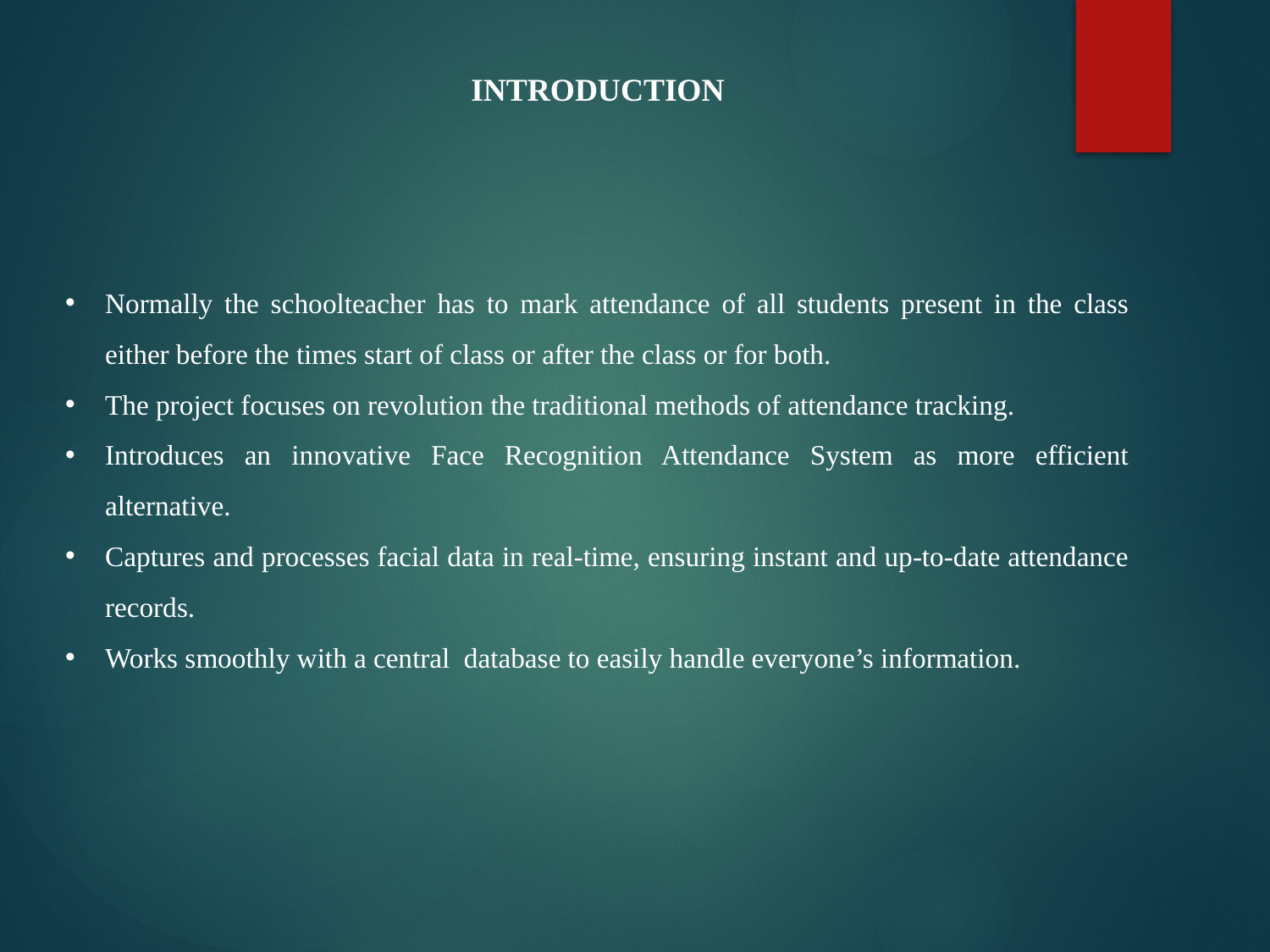

INTRODUCTION

Normally the schoolteacher has to mark attendance of all students present in the class either before the times start of class or after the class or for both.
The project focuses on revolution the traditional methods of attendance tracking.
Introduces an innovative Face Recognition Attendance System as more efficient alternative.
Captures and processes facial data in real-time, ensuring instant and up-to-date attendance records.
Works smoothly with a central  database to easily handle everyone’s information.